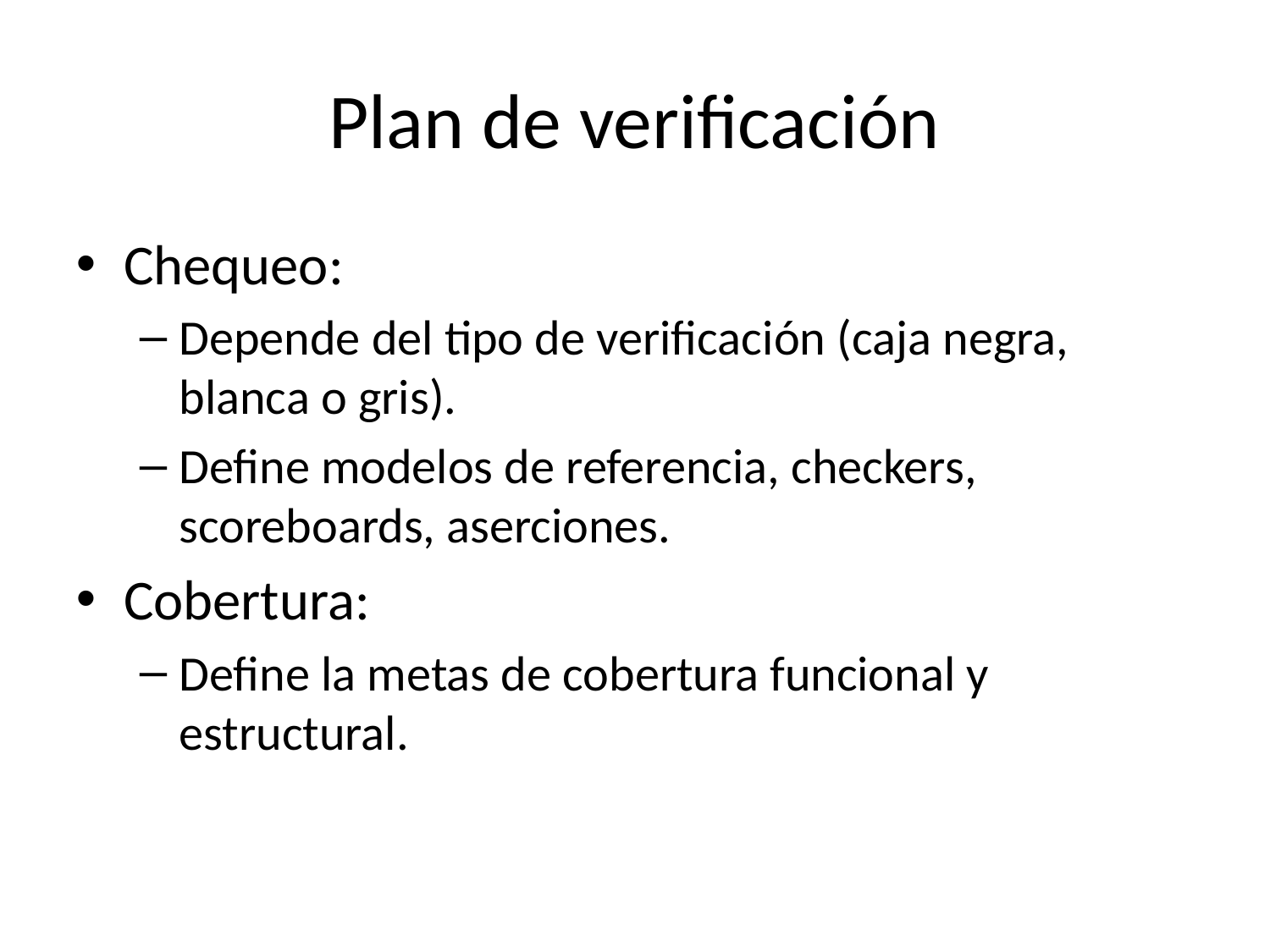

# Plan de verificación
Chequeo:
Depende del tipo de verificación (caja negra, blanca o gris).
Define modelos de referencia, checkers, scoreboards, aserciones.
Cobertura:
Define la metas de cobertura funcional y estructural.